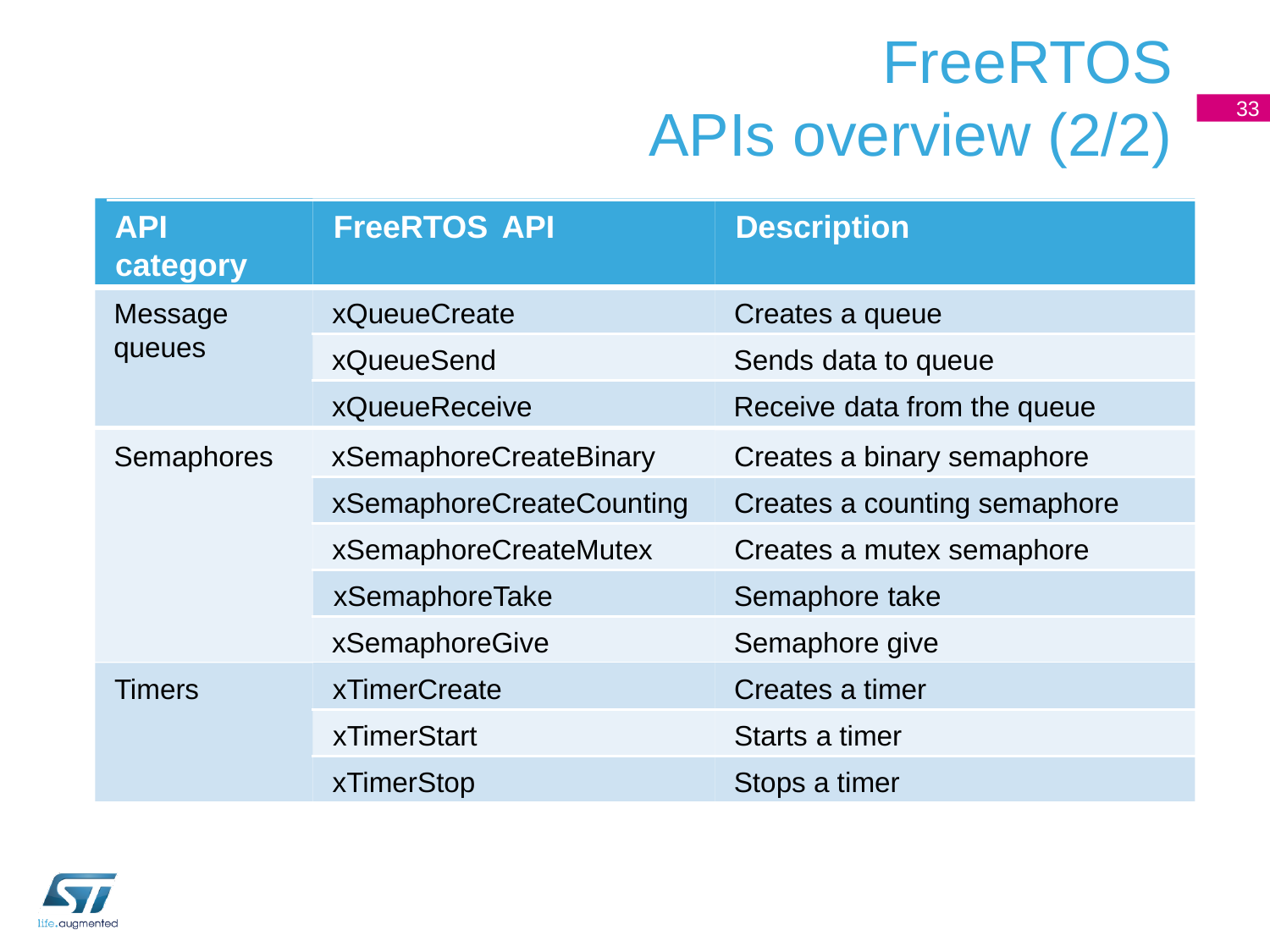

# FreeRTOS APIs overview (2/2)
33

API
FreeRTOS
API
Description
category

Message
xQueueCreate
Creates
a queue
queues

xQueueSend
Sends
data to queue

xQueueReceive
Receive
data from the queue

Semaphores
xSemaphoreCreateBinary
Creates
a binary semaphore

xSemaphoreCreateCounting
Creates
a counting semaphore

xSemaphoreCreateMutex
Creates a mutex semaphore

xSemaphoreTake
Semaphore
take

xSemaphoreGive
Semaphore give

Timers
xTimerCreate
Creates a timer

xTimerStart
Starts
a timer

xTimerStop
Stops a timer